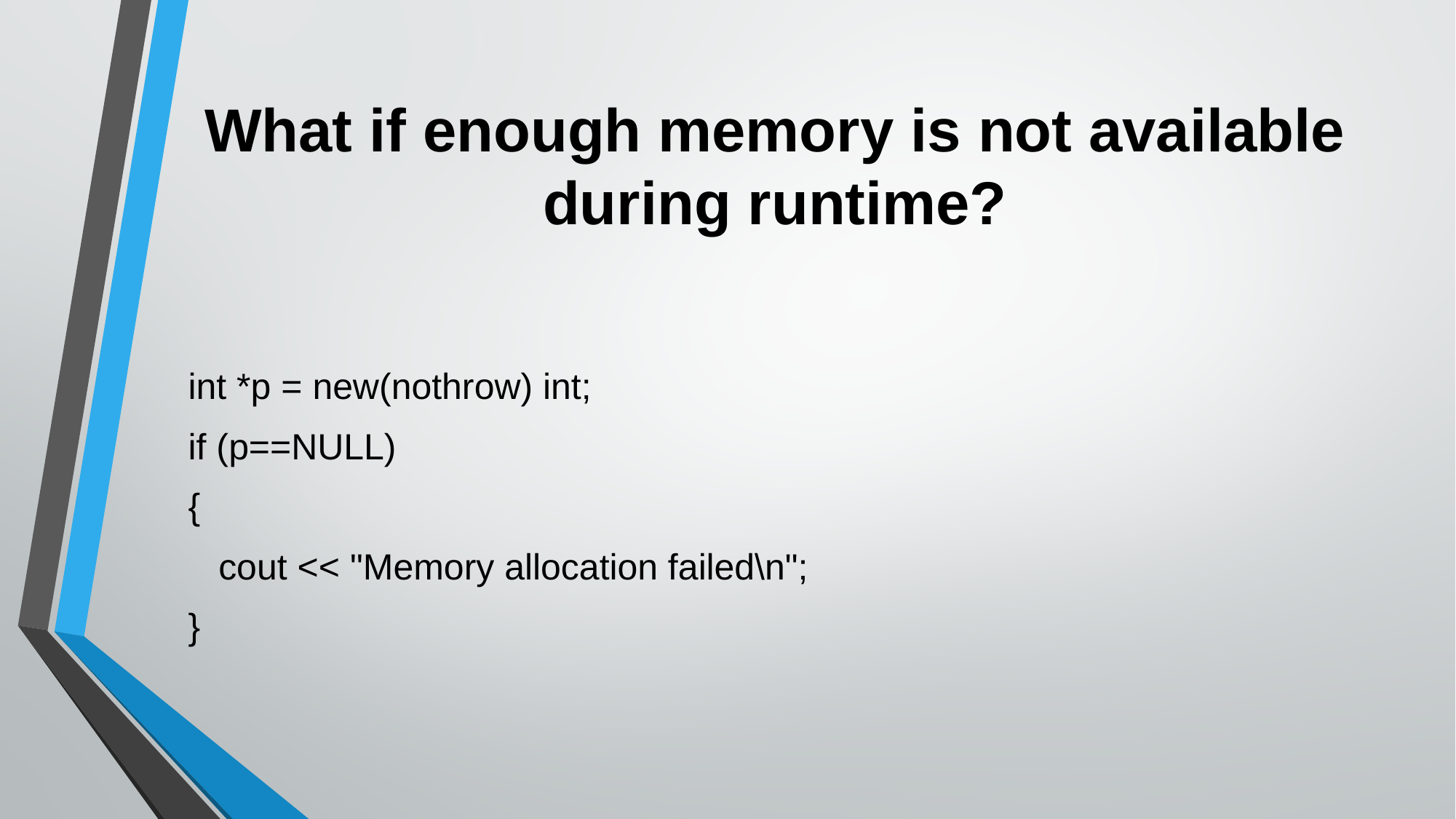

# What if enough memory is not available during runtime?
int *p = new(nothrow) int;
if (p==NULL)
{
   cout << "Memory allocation failed\n";
}